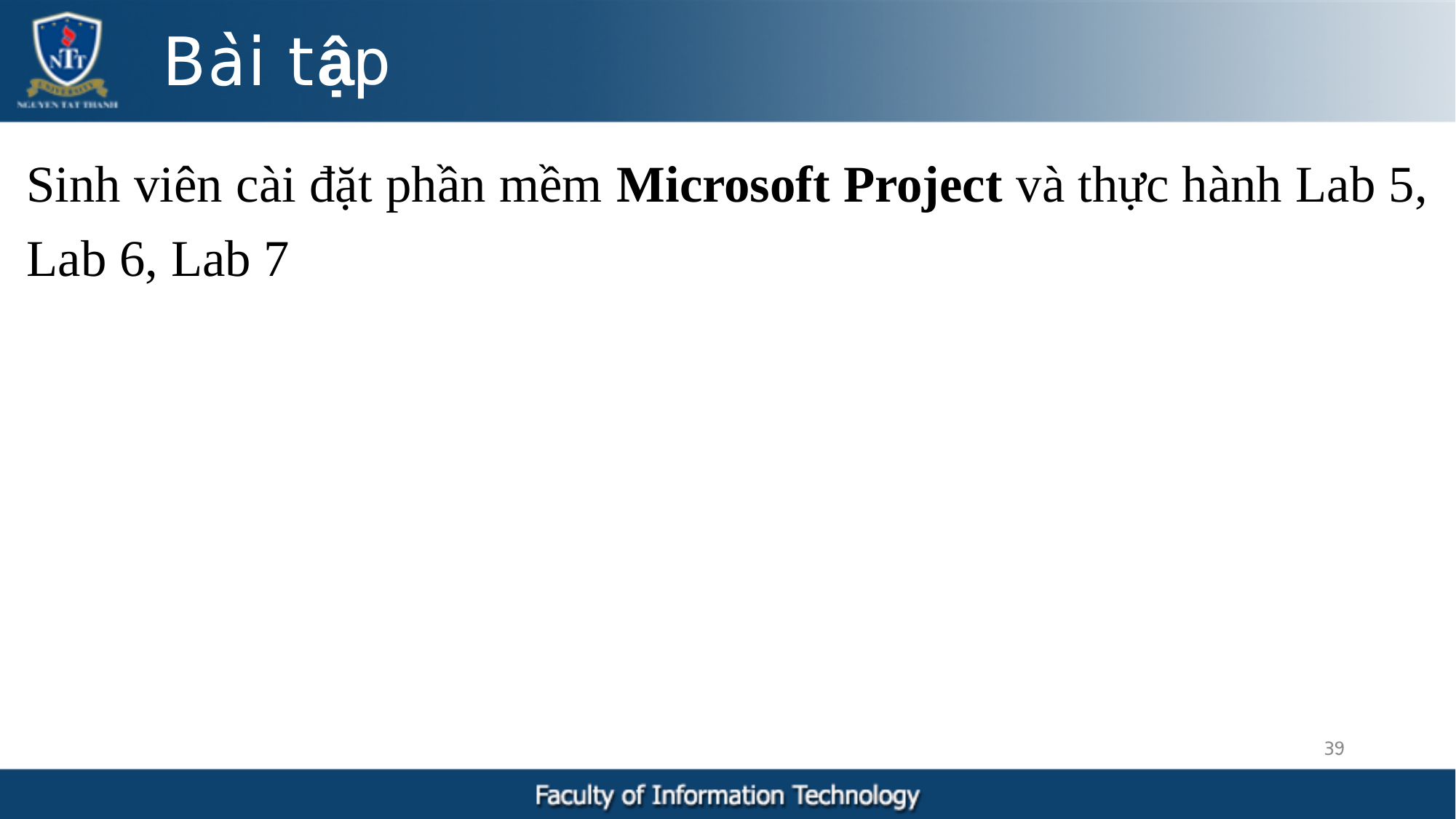

Bài tập
Sinh viên cài đặt phần mềm Microsoft Project và thực hành Lab 5, Lab 6, Lab 7
39